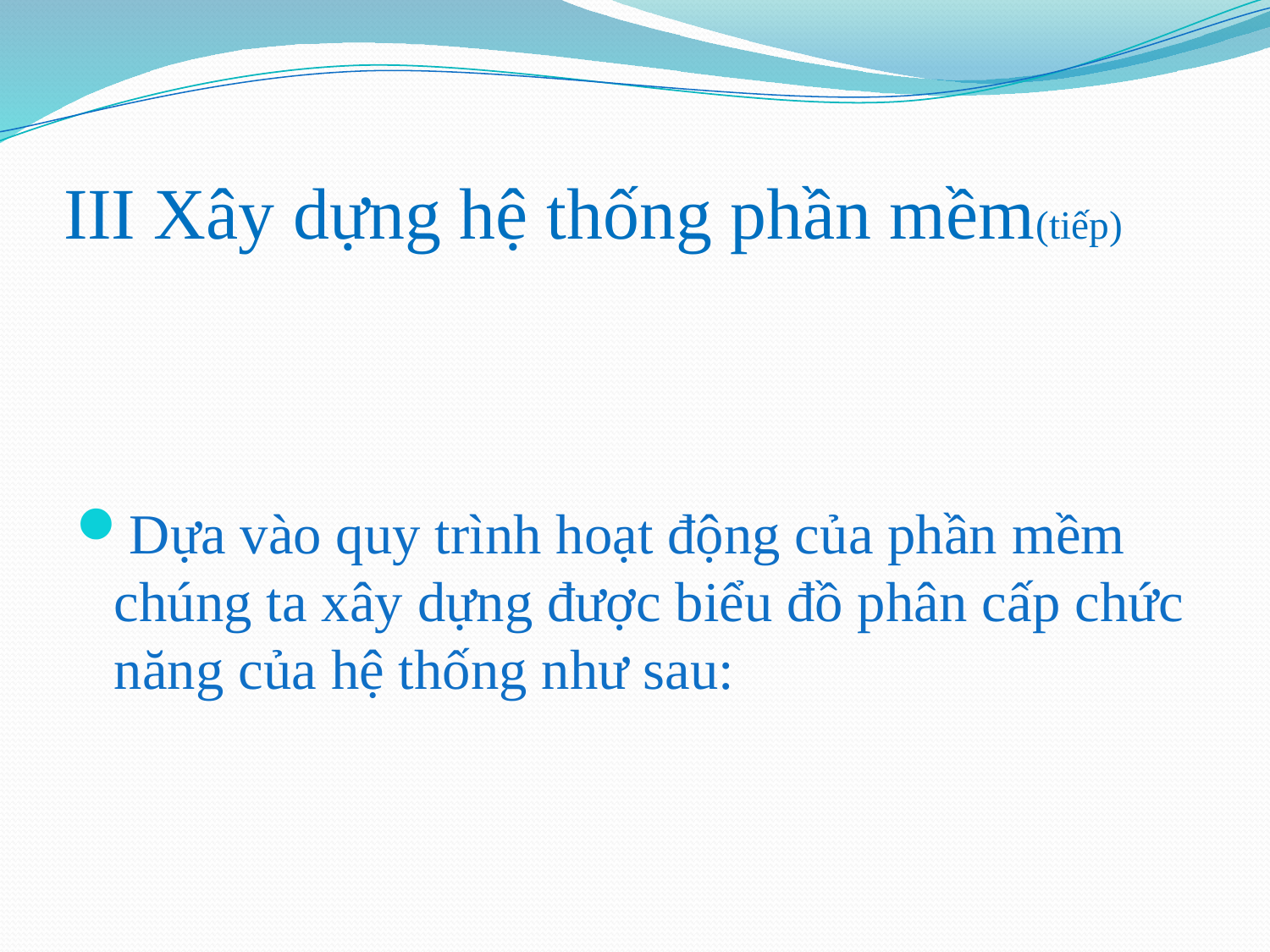

# III Xây dựng hệ thống phần mềm(tiếp)

Dựa vào quy trình hoạt động của phần mềm chúng ta xây dựng được biểu đồ phân cấp chức năng của hệ thống như sau: